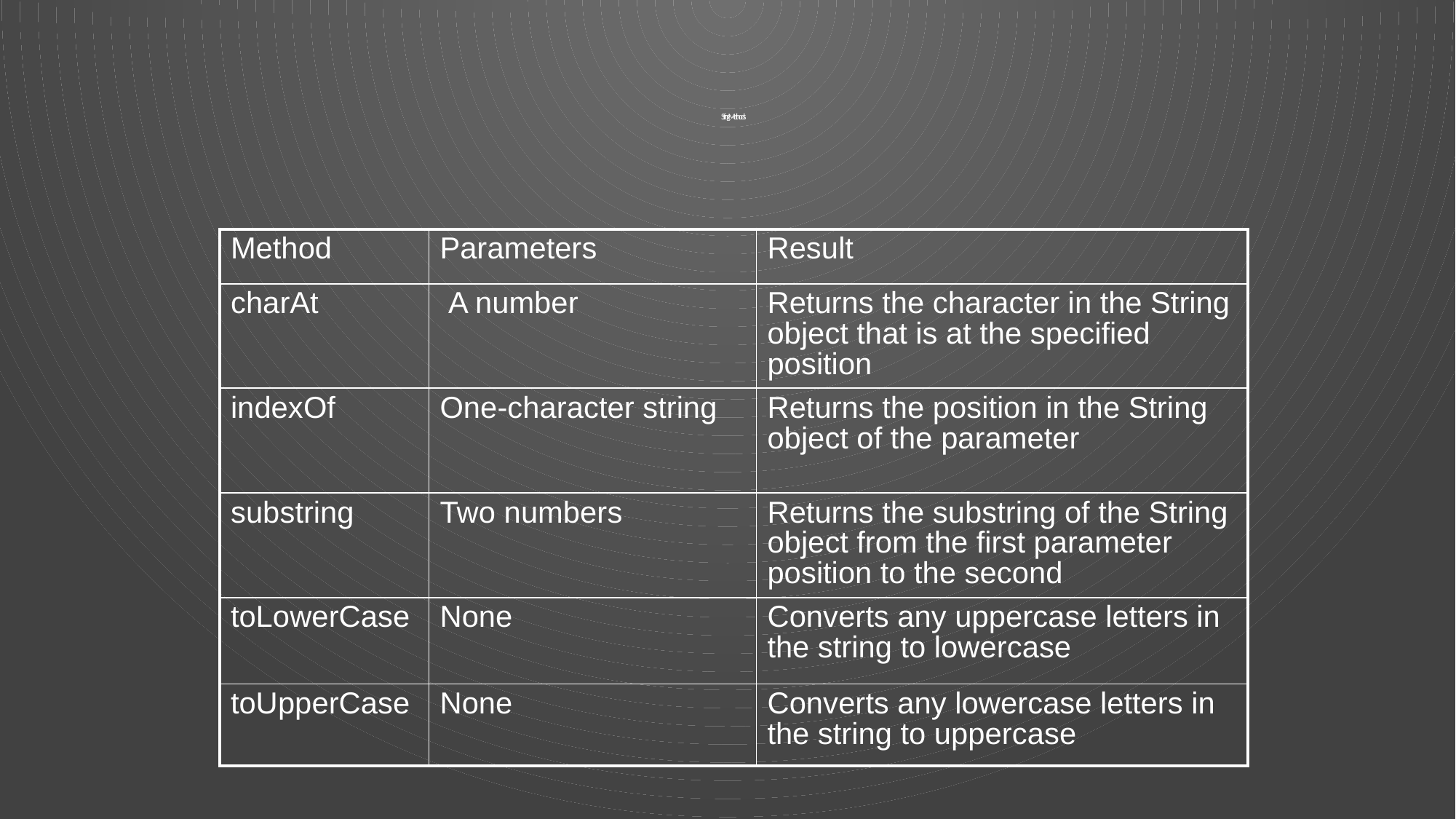

# String Methods
| Method | Parameters | Result |
| --- | --- | --- |
| charAt | A number | Returns the character in the String object that is at the specified position |
| indexOf | One-character string | Returns the position in the String object of the parameter |
| substring | Two numbers | Returns the substring of the String object from the first parameter position to the second |
| toLowerCase | None | Converts any uppercase letters in the string to lowercase |
| toUpperCase | None | Converts any lowercase letters in the string to uppercase |